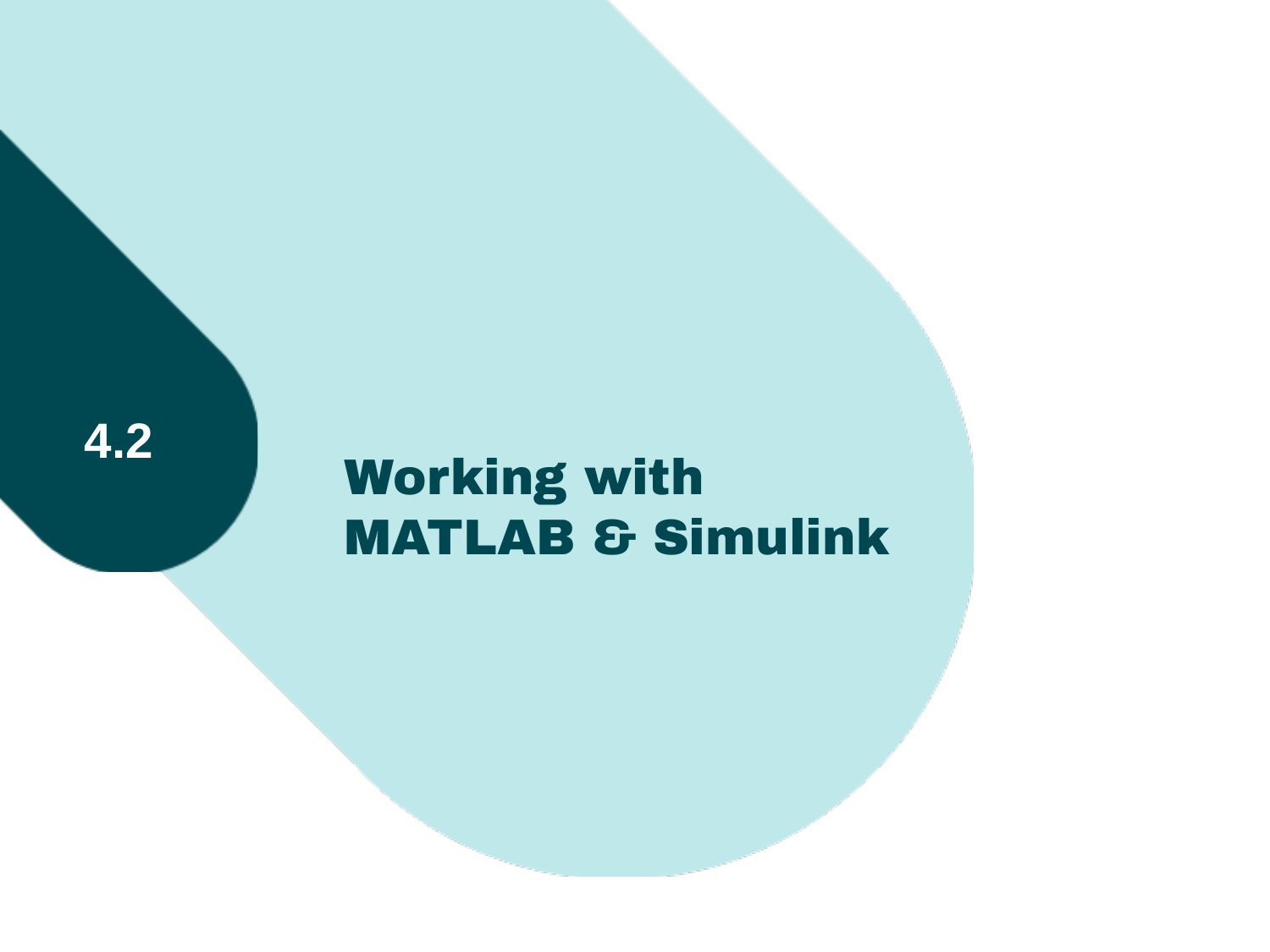

# Working with MATLAB & Simulink
4.2